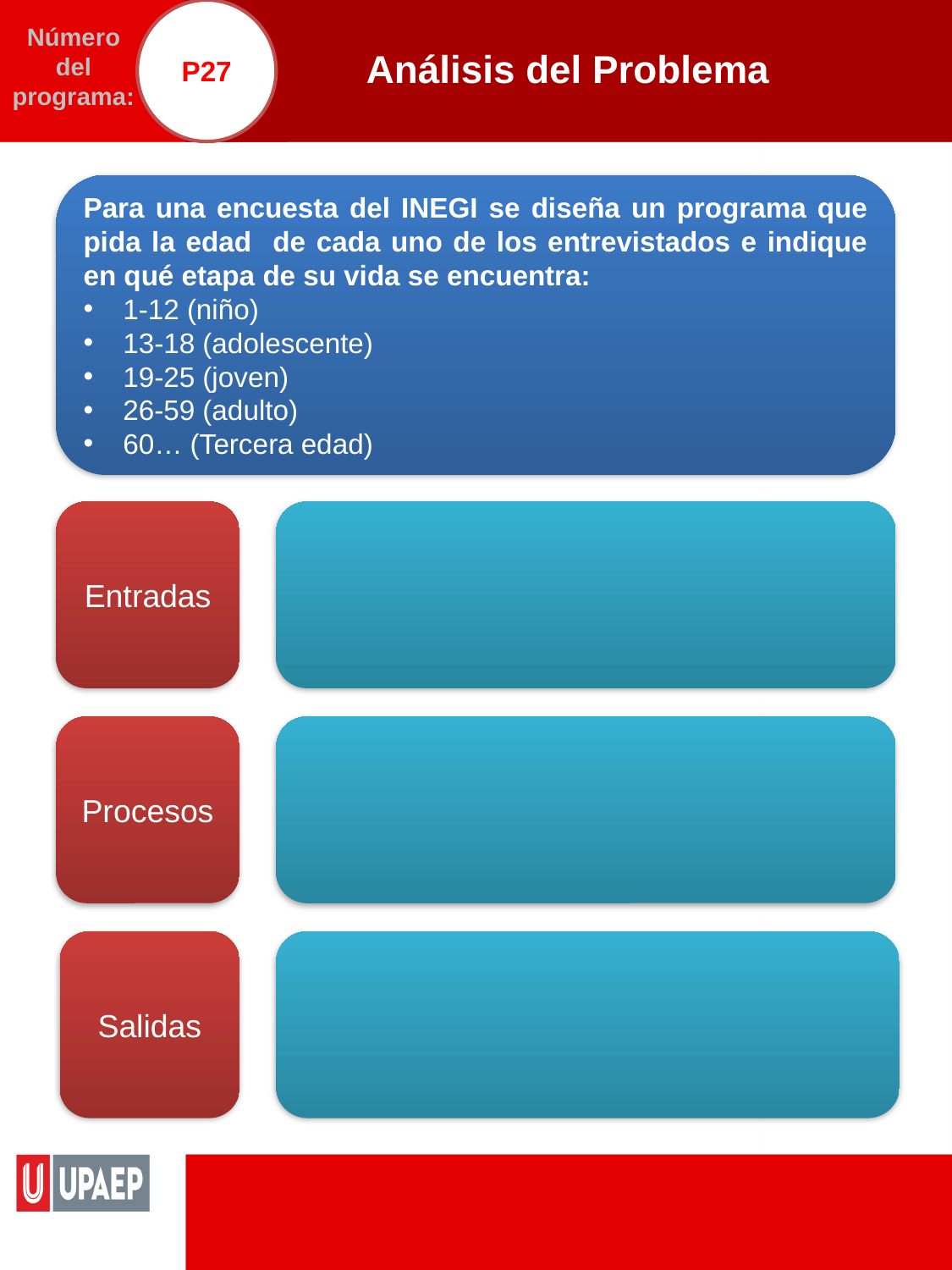

P27
# Análisis del Problema
Número del programa:
Para una encuesta del INEGI se diseña un programa que pida la edad  de cada uno de los entrevistados e indique en qué etapa de su vida se encuentra:
1-12 (niño)
13-18 (adolescente)
19-25 (joven)
26-59 (adulto)
60… (Tercera edad)

Entradas

Procesos

Salidas